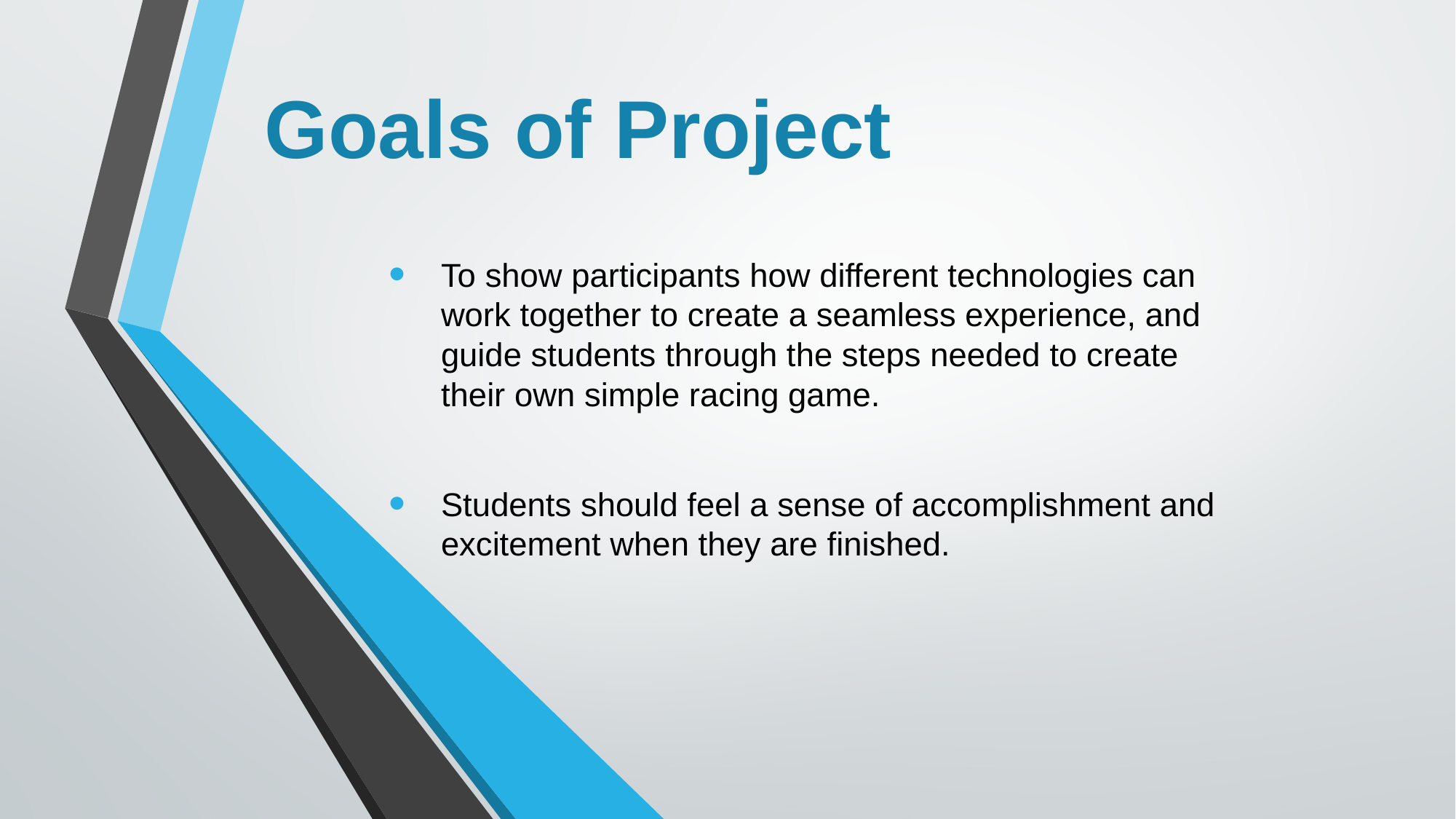

# Goals of Project
To show participants how different technologies can work together to create a seamless experience, and guide students through the steps needed to create their own simple racing game.

Students should feel a sense of accomplishment and excitement when they are finished.